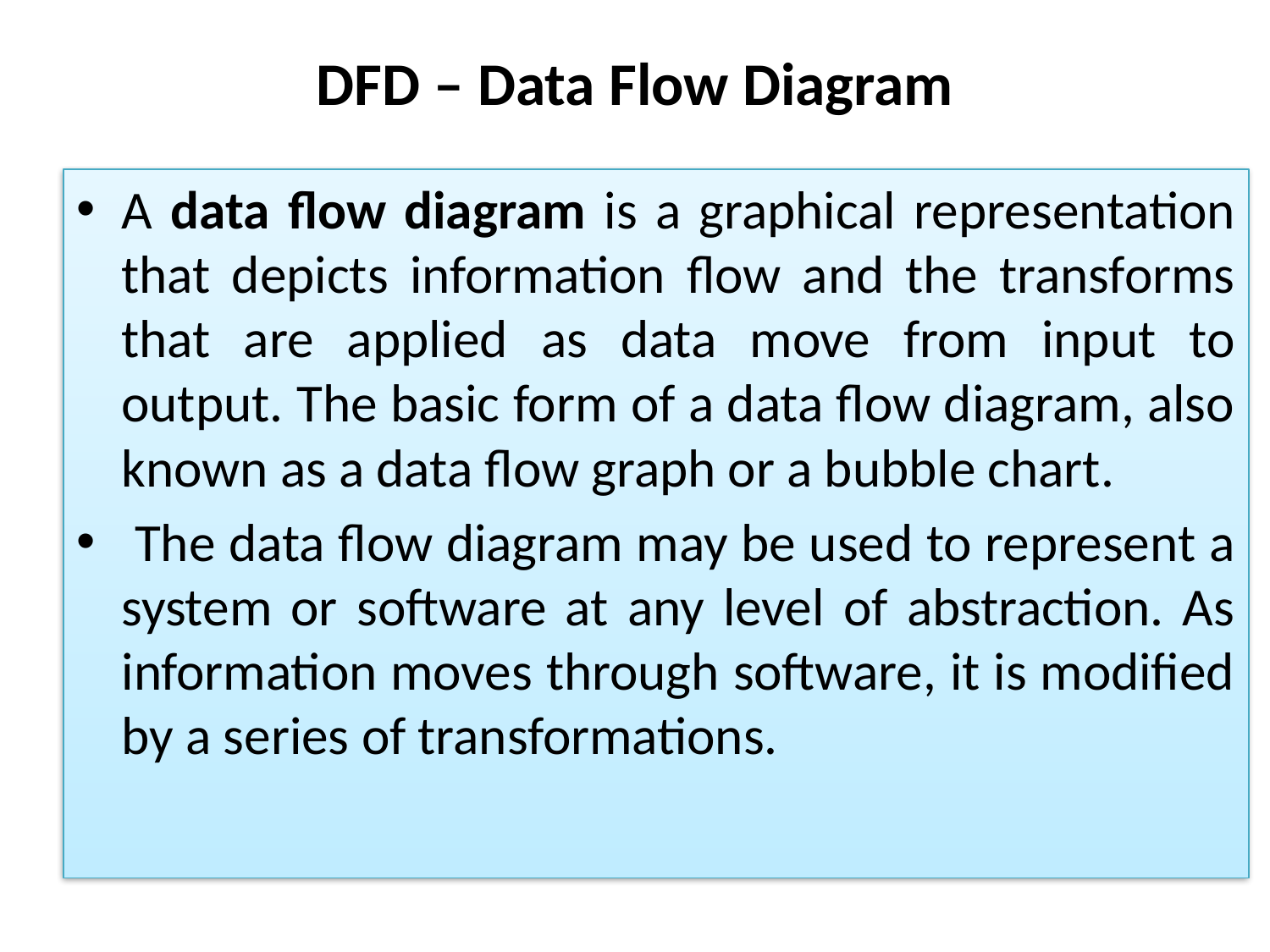

# DFD – Data Flow Diagram
A data flow diagram is a graphical representation that depicts information flow and the transforms that are applied as data move from input to output. The basic form of a data flow diagram, also known as a data flow graph or a bubble chart.
 The data flow diagram may be used to represent a system or software at any level of abstraction. As information moves through software, it is modified by a series of transformations.